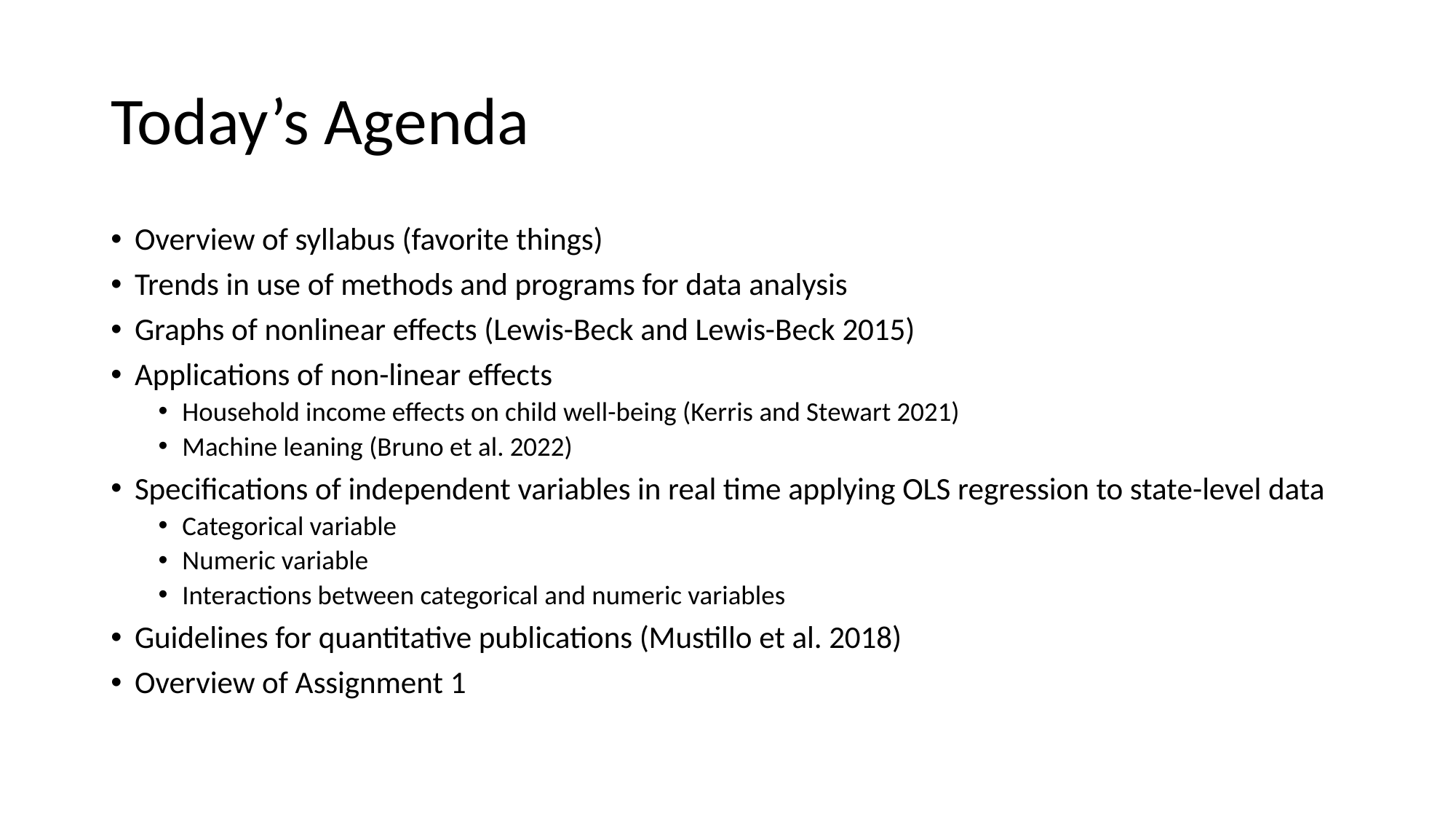

# Today’s Agenda
Overview of syllabus (favorite things)
Trends in use of methods and programs for data analysis
Graphs of nonlinear effects (Lewis-Beck and Lewis-Beck 2015)
Applications of non-linear effects
Household income effects on child well-being (Kerris and Stewart 2021)
Machine leaning (Bruno et al. 2022)
Specifications of independent variables in real time applying OLS regression to state-level data
Categorical variable
Numeric variable
Interactions between categorical and numeric variables
Guidelines for quantitative publications (Mustillo et al. 2018)
Overview of Assignment 1